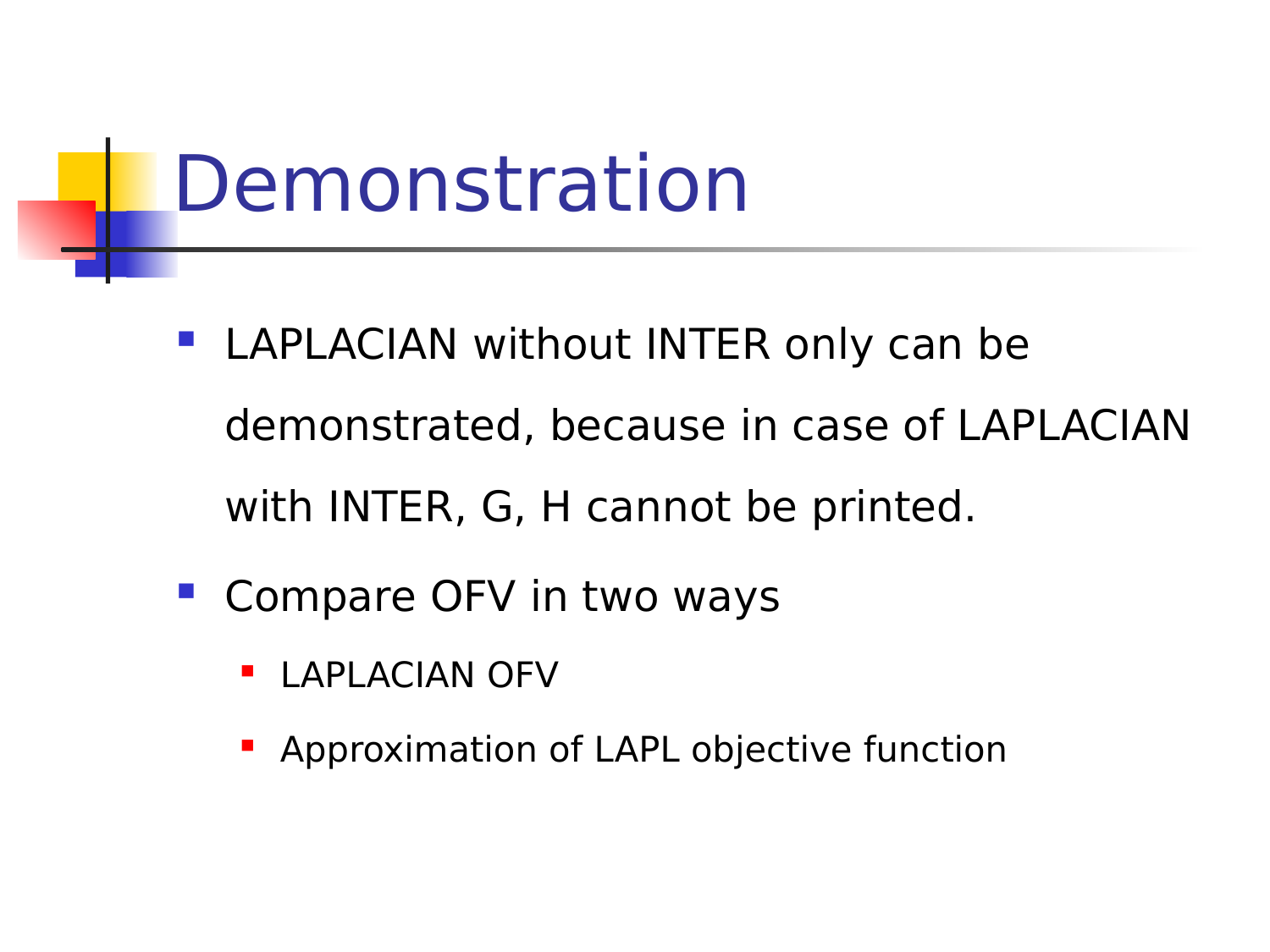

# Demonstration
LAPLACIAN without INTER only can be demonstrated, because in case of LAPLACIAN with INTER, G, H cannot be printed.
Compare OFV in two ways
LAPLACIAN OFV
Approximation of LAPL objective function